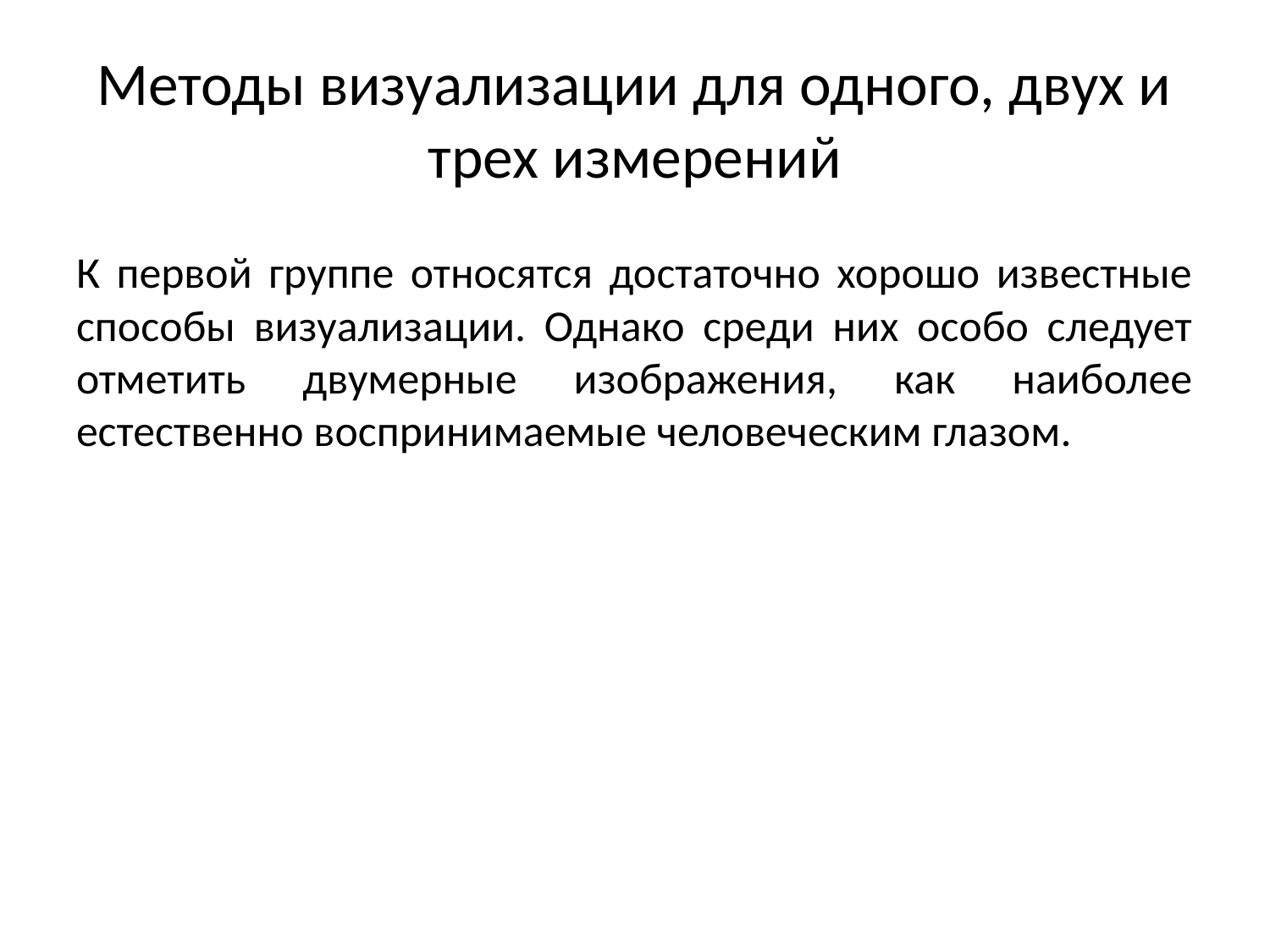

# Методы визуализации для одного, двух и трех измерений
К первой группе относятся достаточно хорошо известные способы визуализации. Однако среди них особо следует отметить двумерные изображения, как наиболее естественно воспринимаемые человеческим глазом.